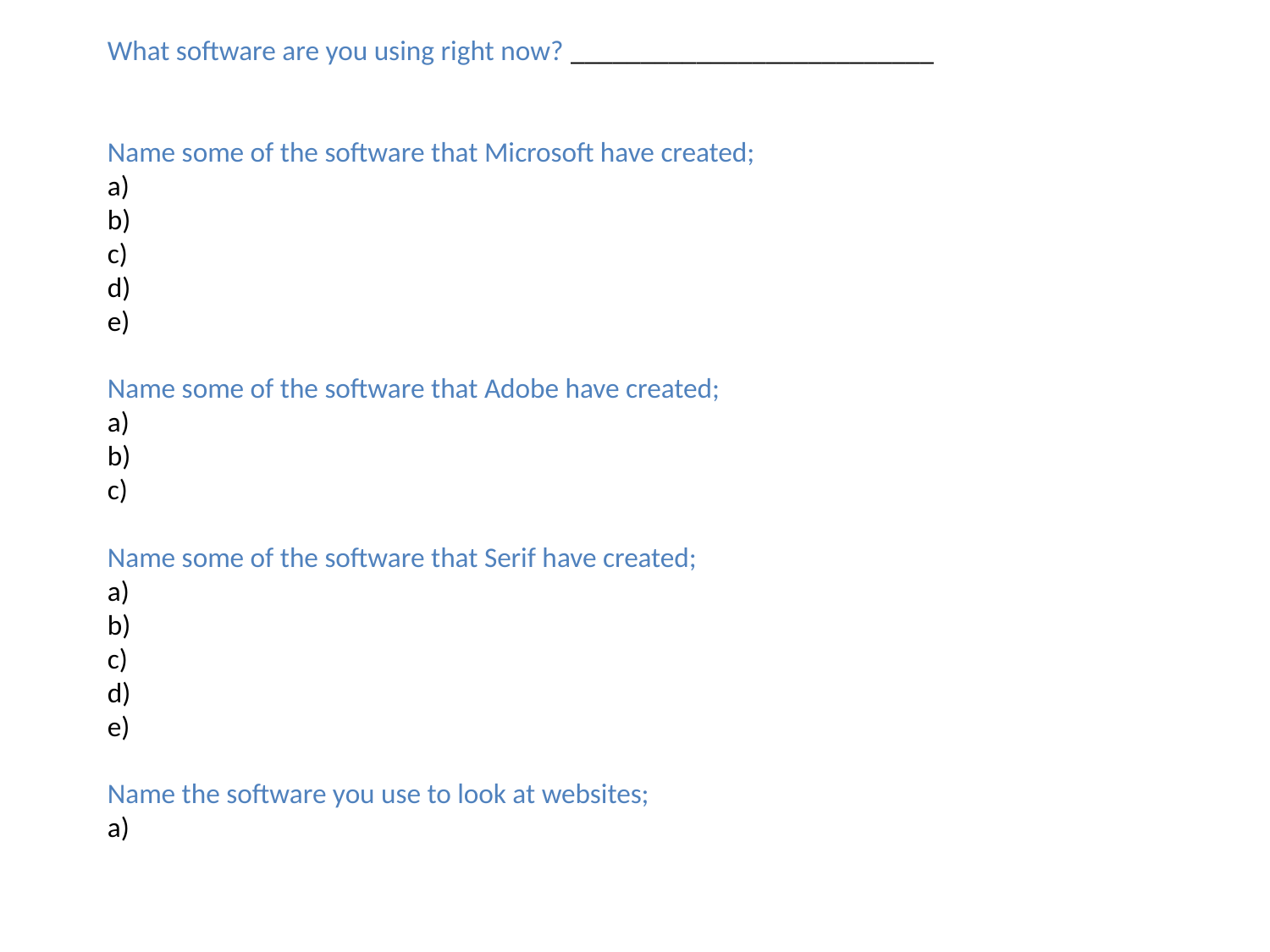

What software are you using right now? __________________________

Name some of the software that Microsoft have created;
a)
b)
c)
d)
e)

Name some of the software that Adobe have created;
a)
b)
c)

Name some of the software that Serif have created;
a)
b)
c)
d)
e)

Name the software you use to look at websites;
a)